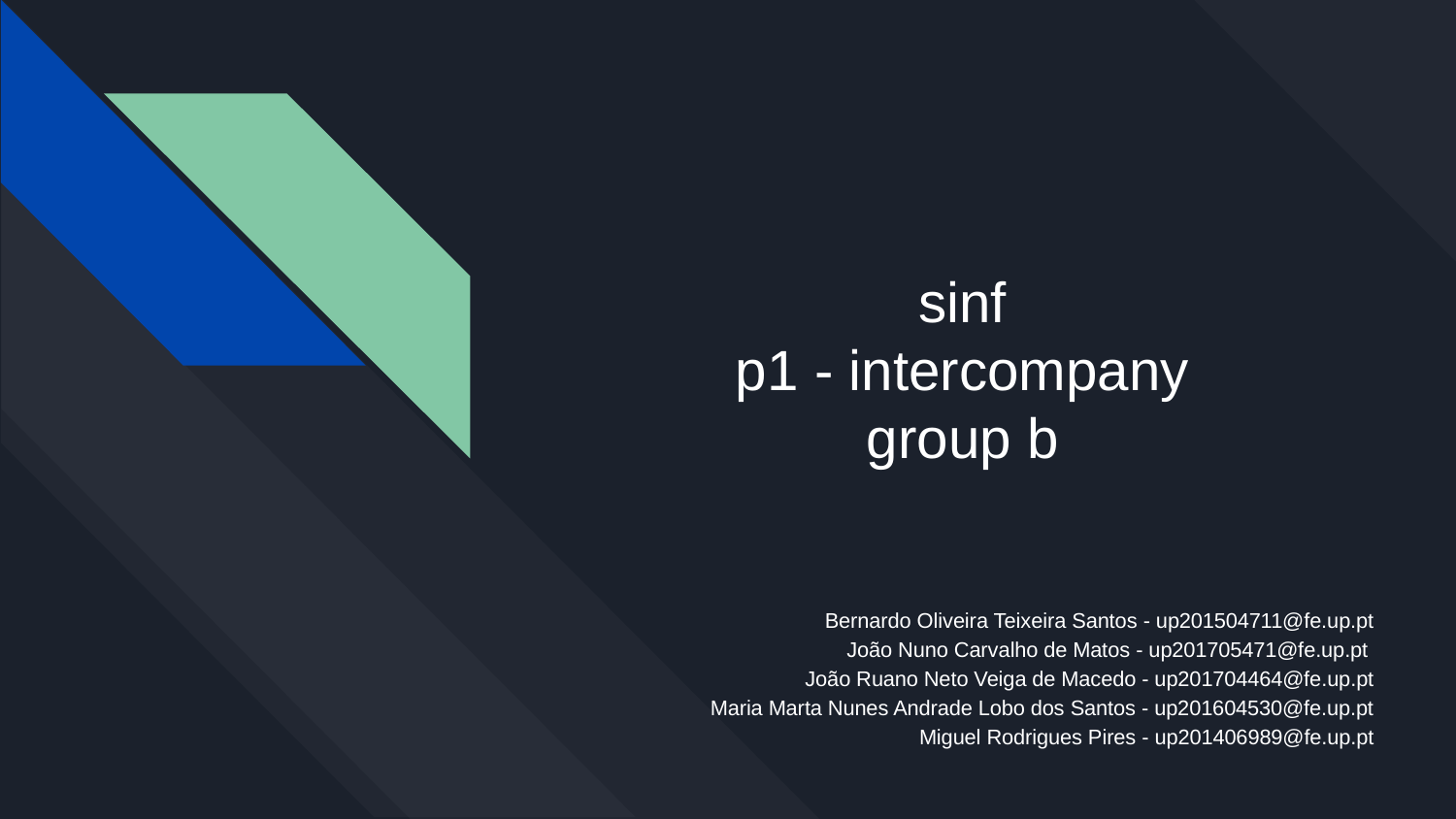

# sinf
p1 - intercompany
group b
Bernardo Oliveira Teixeira Santos - up201504711@fe.up.pt
João Nuno Carvalho de Matos - up201705471@fe.up.pt
João Ruano Neto Veiga de Macedo - up201704464@fe.up.pt
Maria Marta Nunes Andrade Lobo dos Santos - up201604530@fe.up.pt
Miguel Rodrigues Pires - up201406989@fe.up.pt